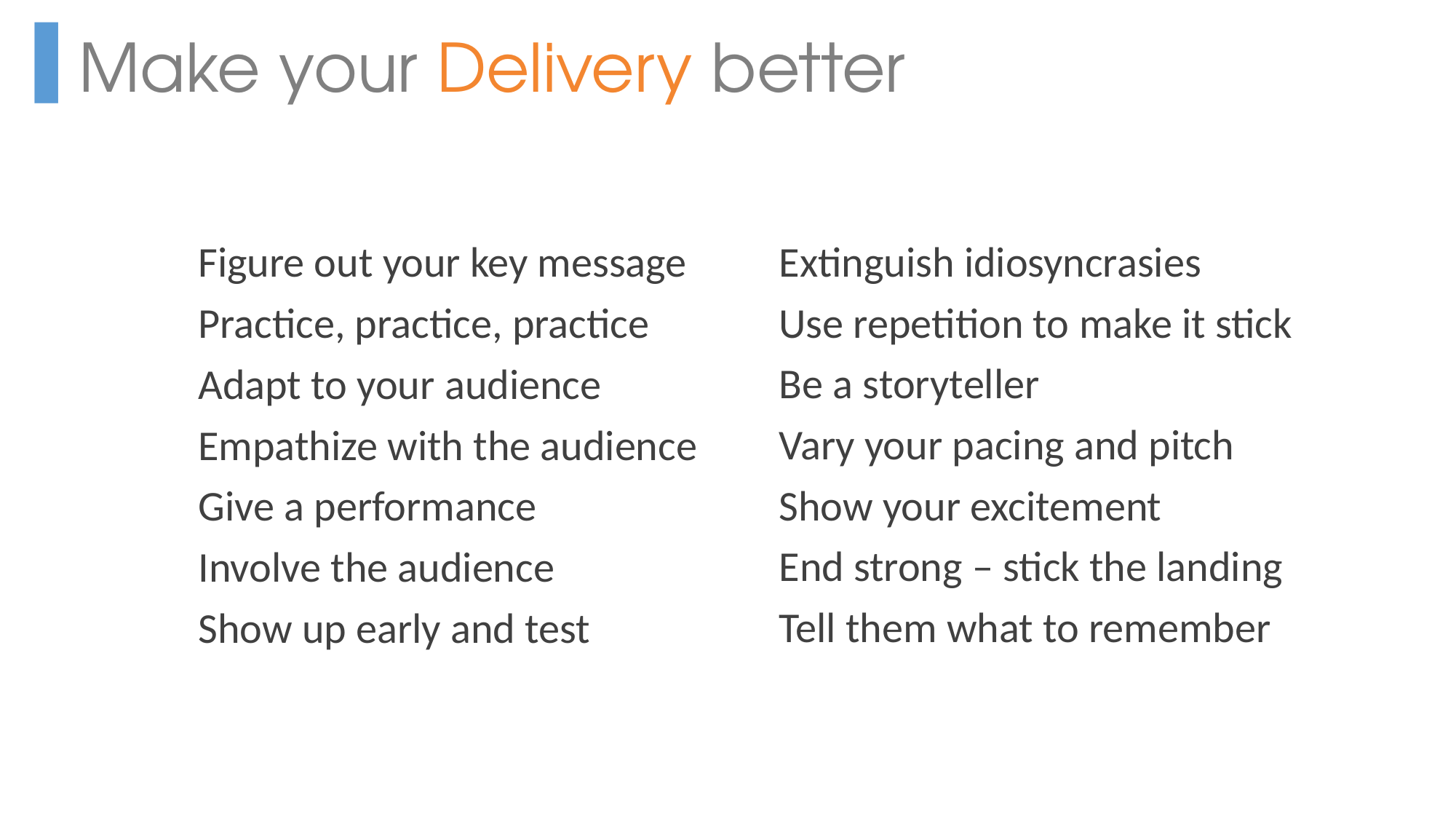

Make your Delivery better
Figure out your key message
Practice, practice, practice
Adapt to your audience
Empathize with the audience
Give a performance
Involve the audience
Show up early and test

Extinguish idiosyncrasies
Use repetition to make it stick
Be a storyteller
Vary your pacing and pitch
Show your excitement
End strong – stick the landing
Tell them what to remember